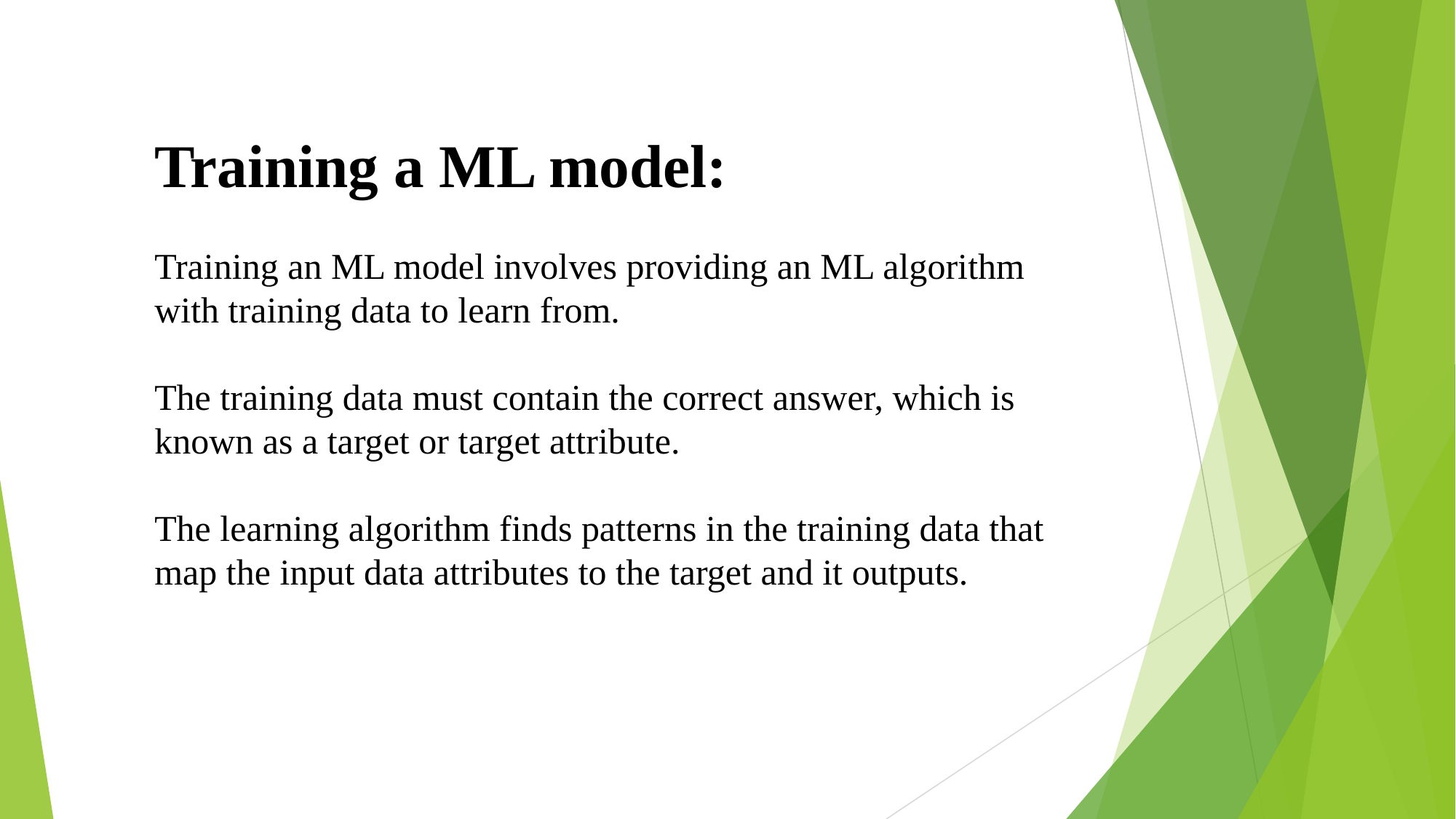

Training a ML model:
Training an ML model involves providing an ML algorithm with training data to learn from.

The training data must contain the correct answer, which is known as a target or target attribute.

The learning algorithm finds patterns in the training data that map the input data attributes to the target and it outputs.